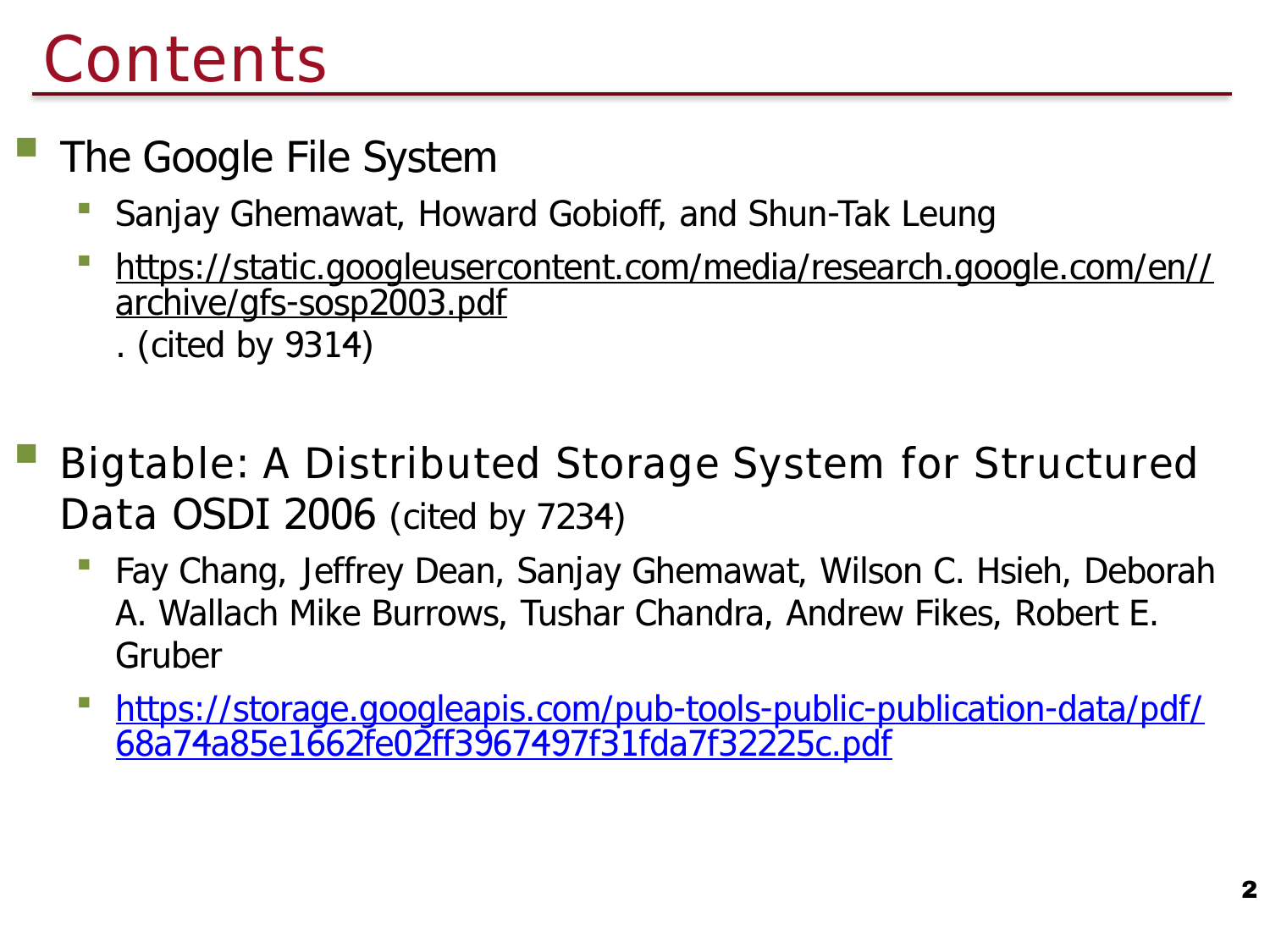

# Contents
The Google File System
Sanjay Ghemawat, Howard Gobioff, and Shun-Tak Leung
https://static.googleusercontent.com/media/research.google.com/en//archive/gfs-sosp2003.pdf. (cited by 9314)

Bigtable: A Distributed Storage System for Structured Data OSDI 2006 (cited by 7234)
Fay Chang, Jeffrey Dean, Sanjay Ghemawat, Wilson C. Hsieh, Deborah A. Wallach Mike Burrows, Tushar Chandra, Andrew Fikes, Robert E. Gruber
https://storage.googleapis.com/pub-tools-public-publication-data/pdf/68a74a85e1662fe02ff3967497f31fda7f32225c.pdf
2